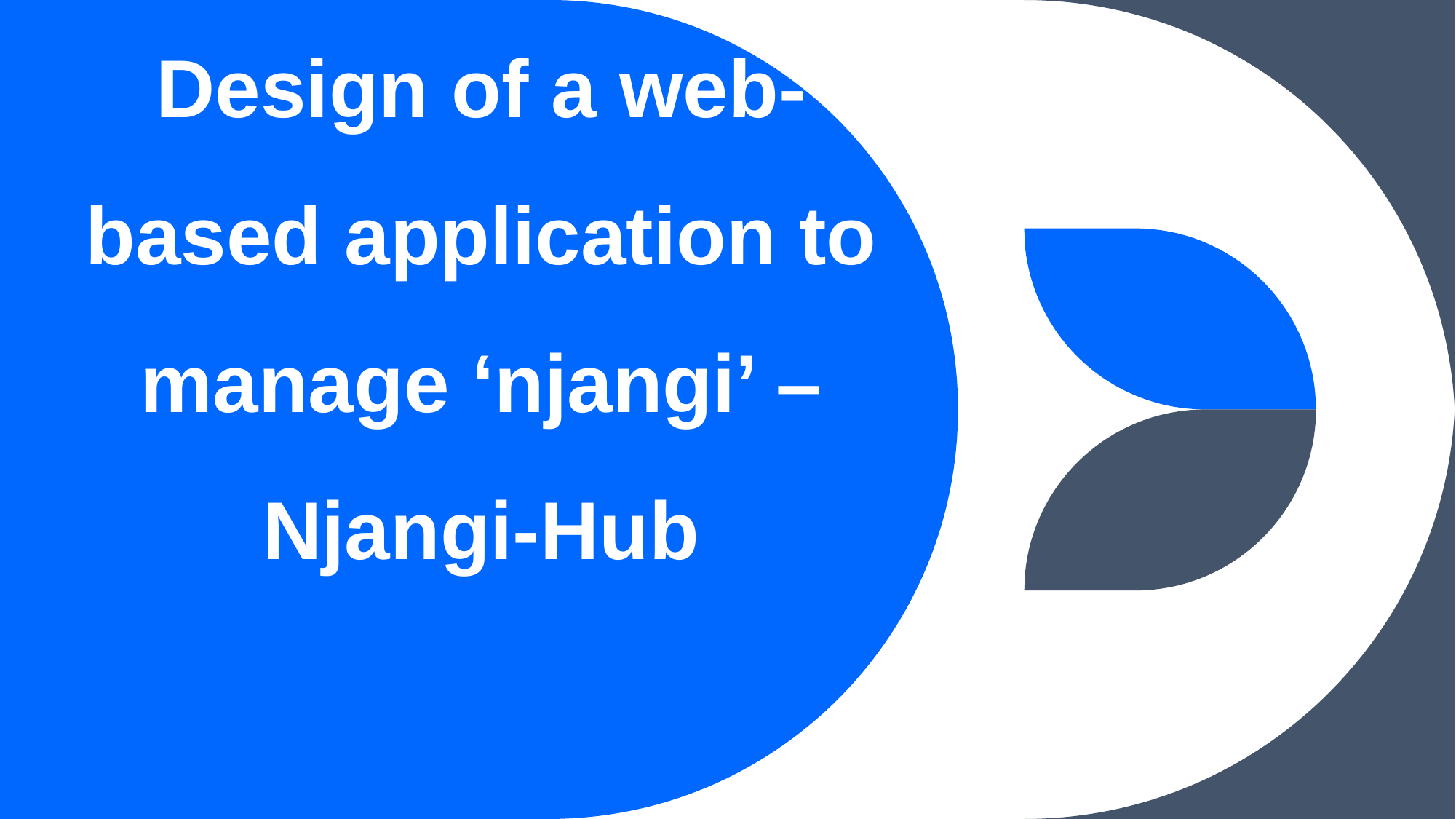

# Design of a web-based application to manage ‘njangi’ – Njangi-Hub